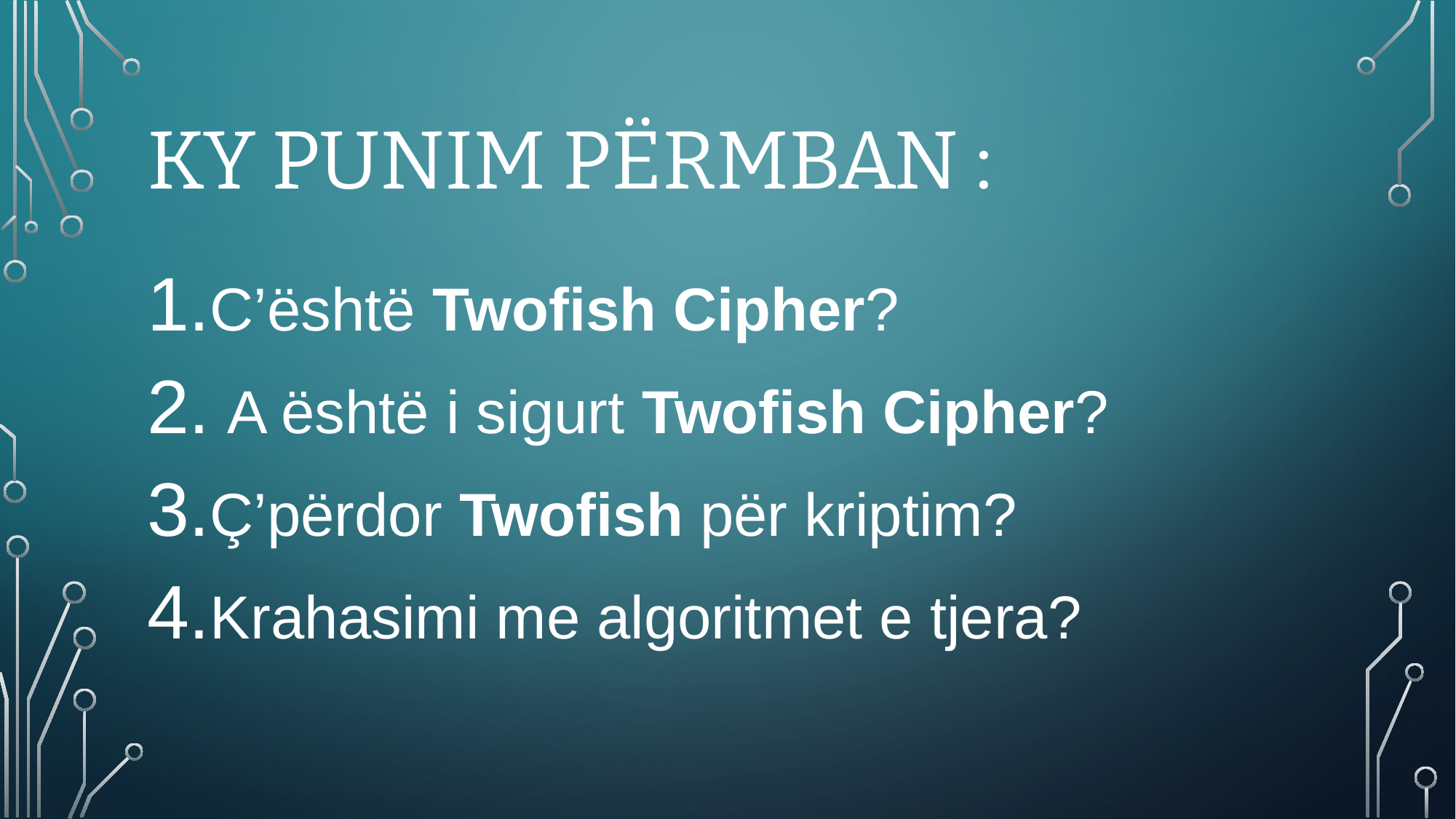

# Ky punim Përmban :
C’është Twofish Cipher?
 A është i sigurt Twofish Cipher?
Ç’përdor Twofish për kriptim?
Krahasimi me algoritmet e tjera?